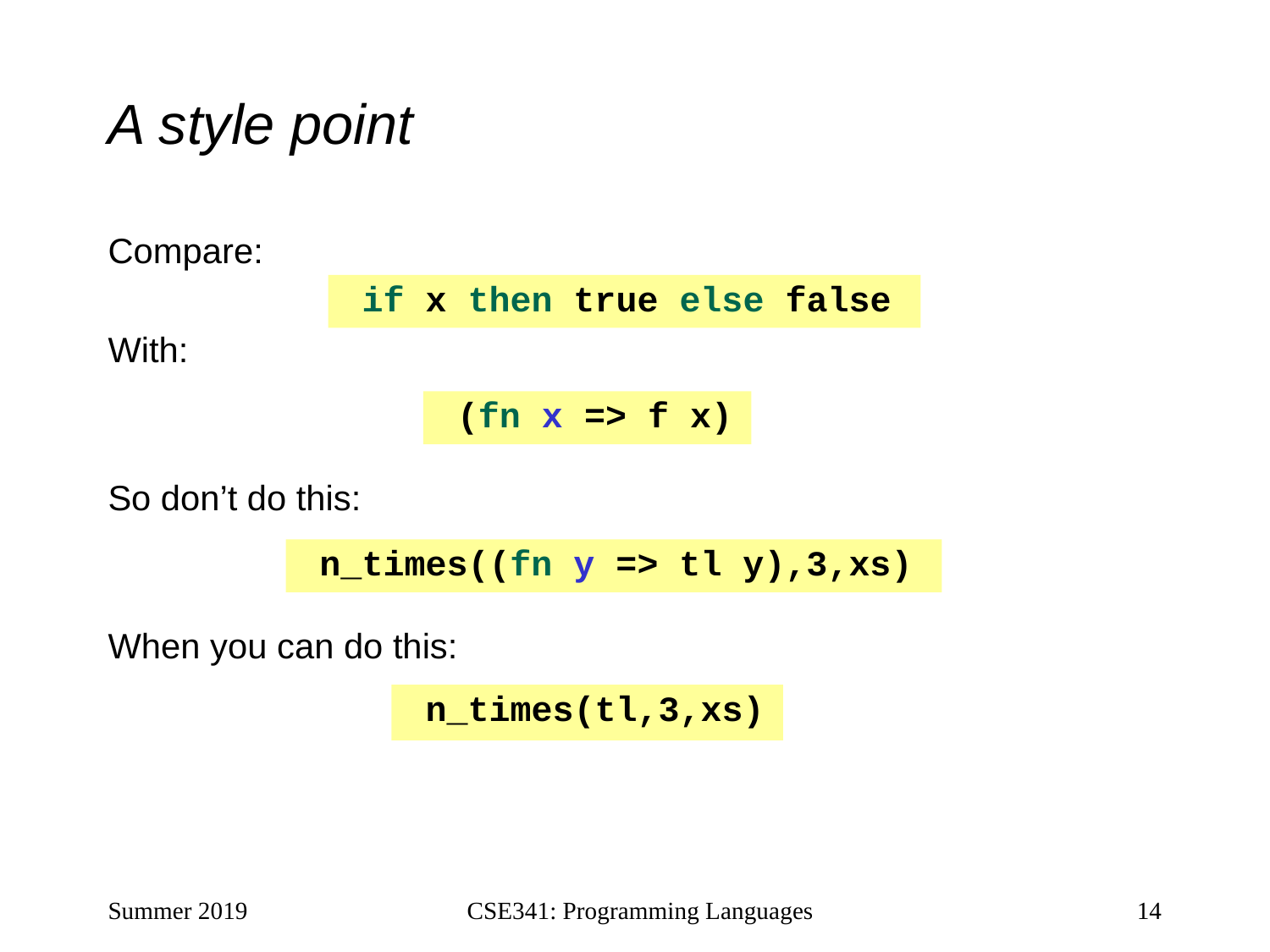

# A style point
Compare:

With:

So don’t do this:

When you can do this:
 if x then true else false

 (fn x => f x)
 n_times((fn y => tl y),3,xs)
 n_times(tl,3,xs)
Summer 2019
CSE341: Programming Languages
14